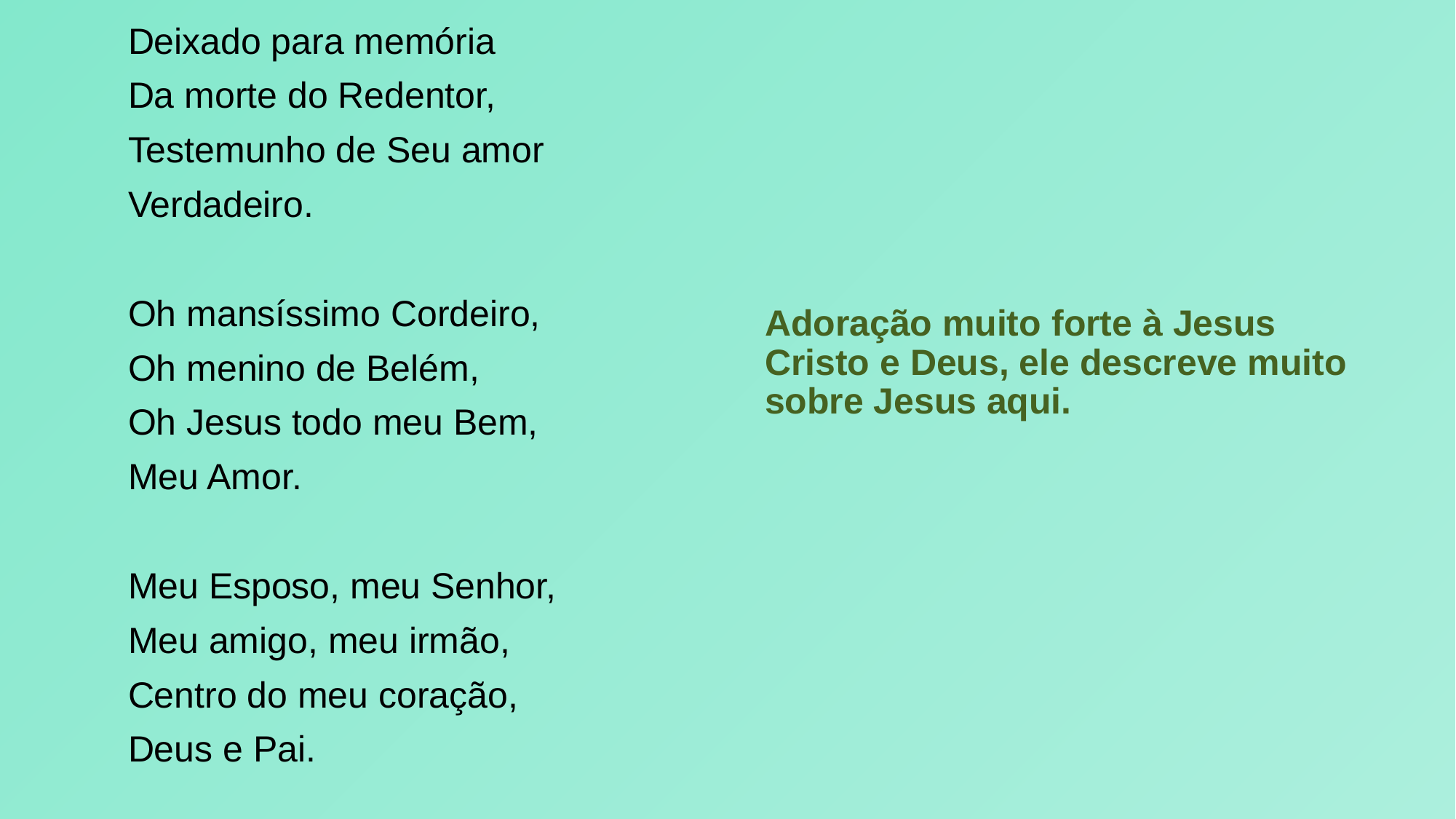

Deixado para memória
Da morte do Redentor,
Testemunho de Seu amor
Verdadeiro.

Oh mansíssimo Cordeiro,
Oh menino de Belém,
Oh Jesus todo meu Bem,
Meu Amor.

Meu Esposo, meu Senhor,
Meu amigo, meu irmão,
Centro do meu coração,
Deus e Pai.

Adoração muito forte à Jesus Cristo e Deus, ele descreve muito sobre Jesus aqui.